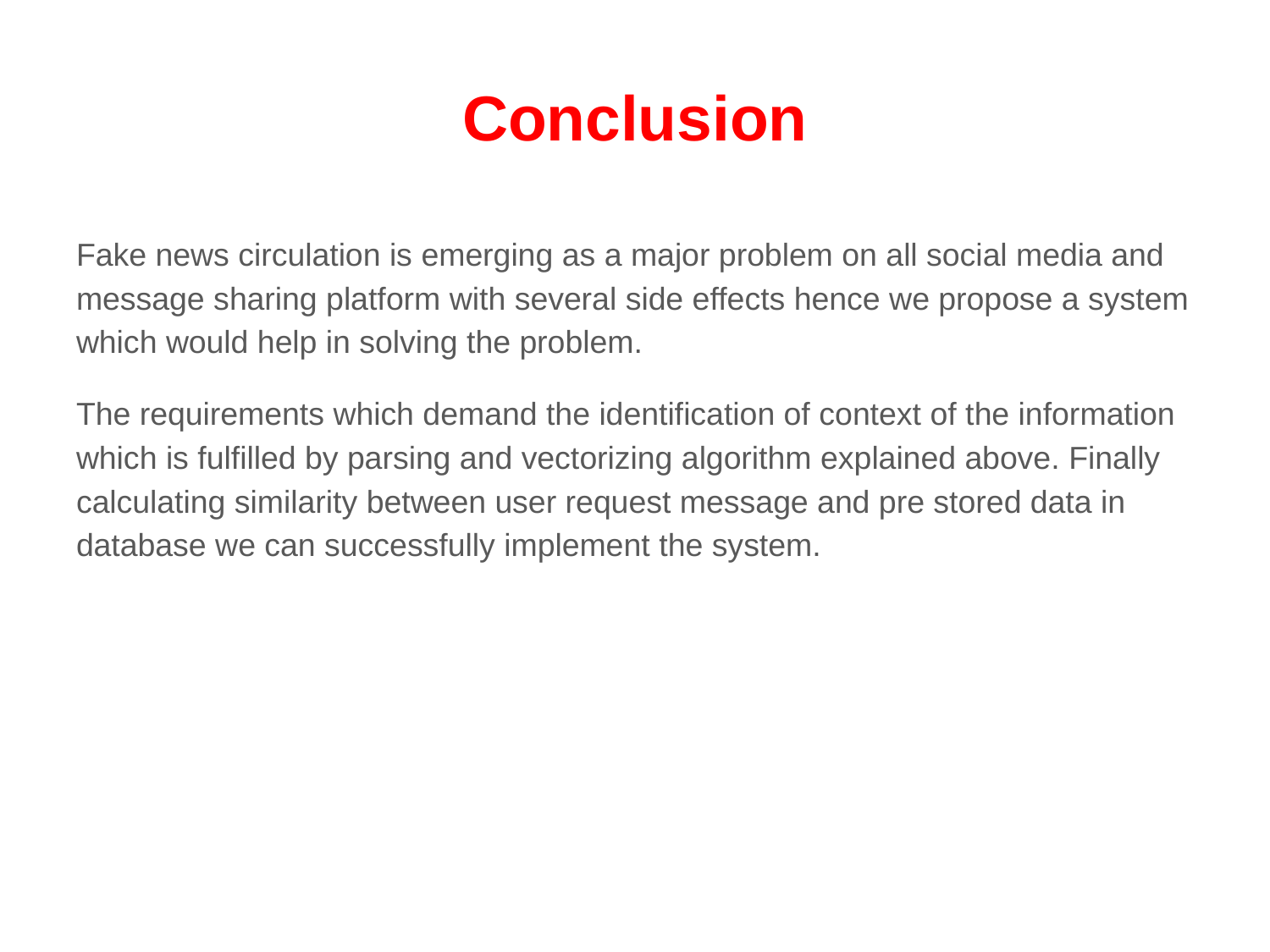

# Conclusion
Fake news circulation is emerging as a major problem on all social media and message sharing platform with several side effects hence we propose a system which would help in solving the problem.
The requirements which demand the identification of context of the information which is fulfilled by parsing and vectorizing algorithm explained above. Finally calculating similarity between user request message and pre stored data in database we can successfully implement the system.